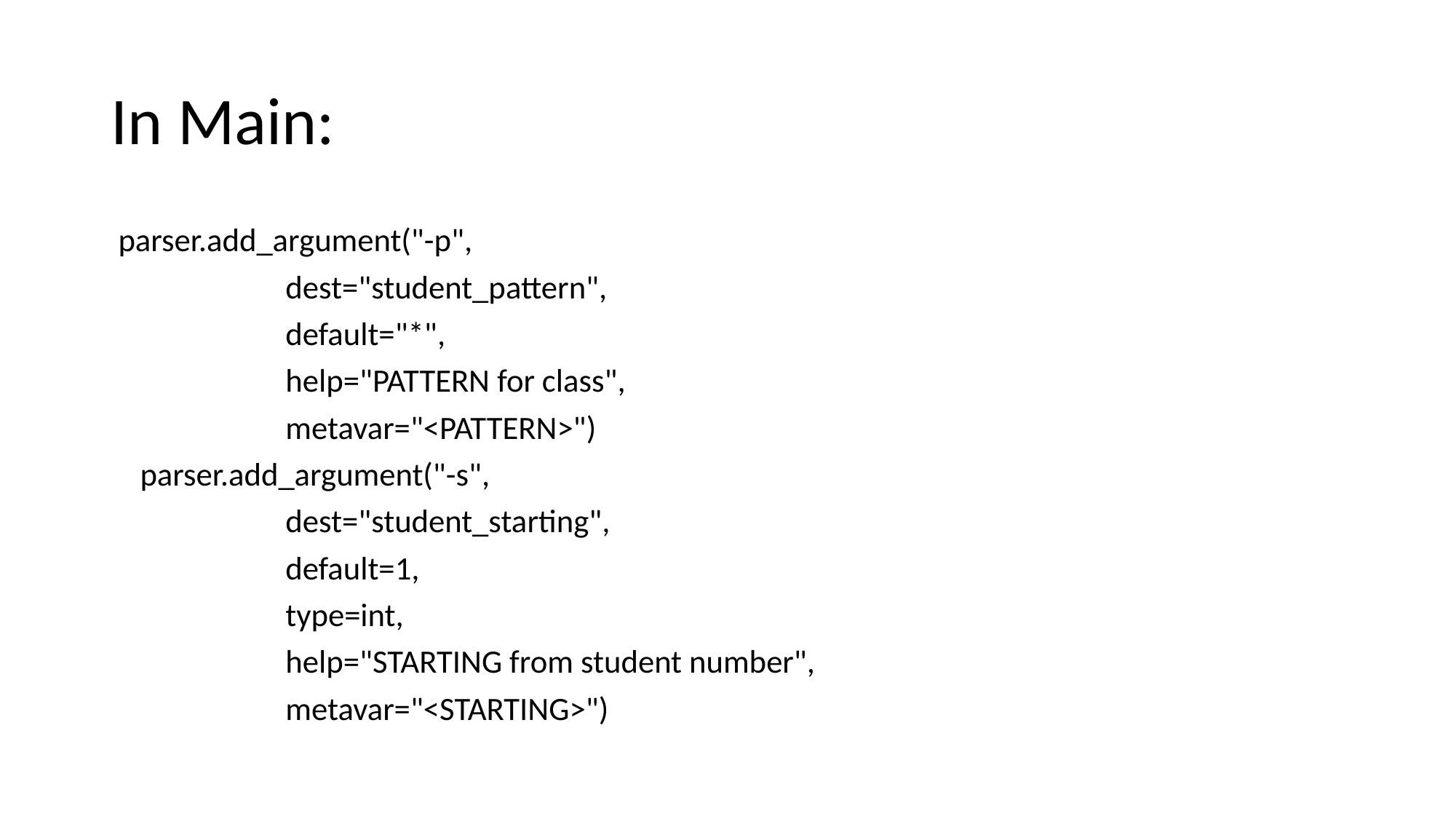

# In Main:
 parser.add_argument("-p",
                        dest="student_pattern",
                        default="*",
                        help="PATTERN for class",
                        metavar="<PATTERN>")
    parser.add_argument("-s",
                        dest="student_starting",
                        default=1,
                        type=int,
                        help="STARTING from student number",
                        metavar="<STARTING>")